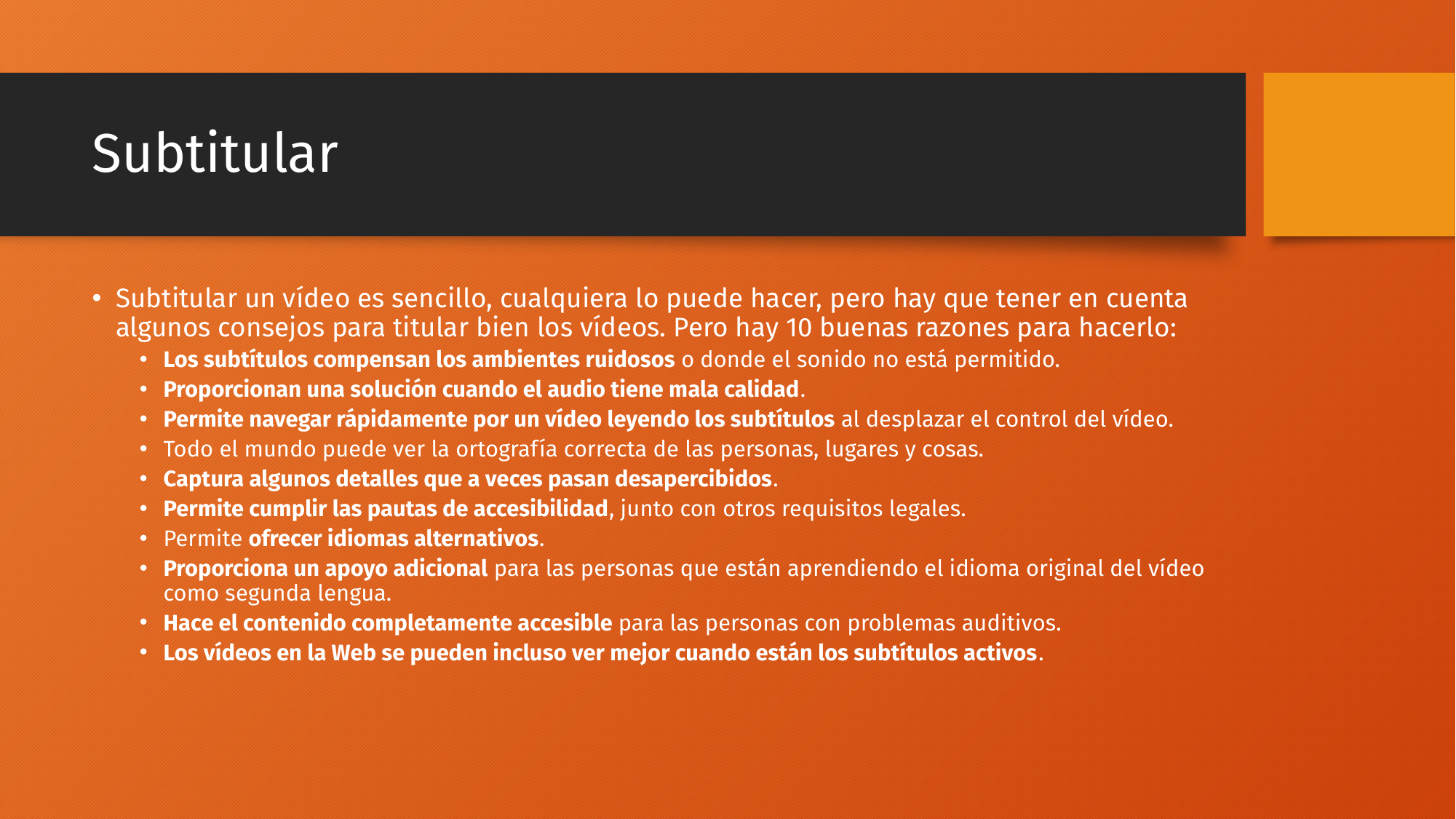

# Subtitular
Subtitular un vídeo es sencillo, cualquiera lo puede hacer, pero hay que tener en cuenta algunos consejos para titular bien los vídeos. Pero hay 10 buenas razones para hacerlo:
Los subtítulos compensan los ambientes ruidosos o donde el sonido no está permitido.
Proporcionan una solución cuando el audio tiene mala calidad.
Permite navegar rápidamente por un vídeo leyendo los subtítulos al desplazar el control del vídeo.
Todo el mundo puede ver la ortografía correcta de las personas, lugares y cosas.
Captura algunos detalles que a veces pasan desapercibidos.
Permite cumplir las pautas de accesibilidad, junto con otros requisitos legales.
Permite ofrecer idiomas alternativos.
Proporciona un apoyo adicional para las personas que están aprendiendo el idioma original del vídeo como segunda lengua.
Hace el contenido completamente accesible para las personas con problemas auditivos.
Los vídeos en la Web se pueden incluso ver mejor cuando están los subtítulos activos.